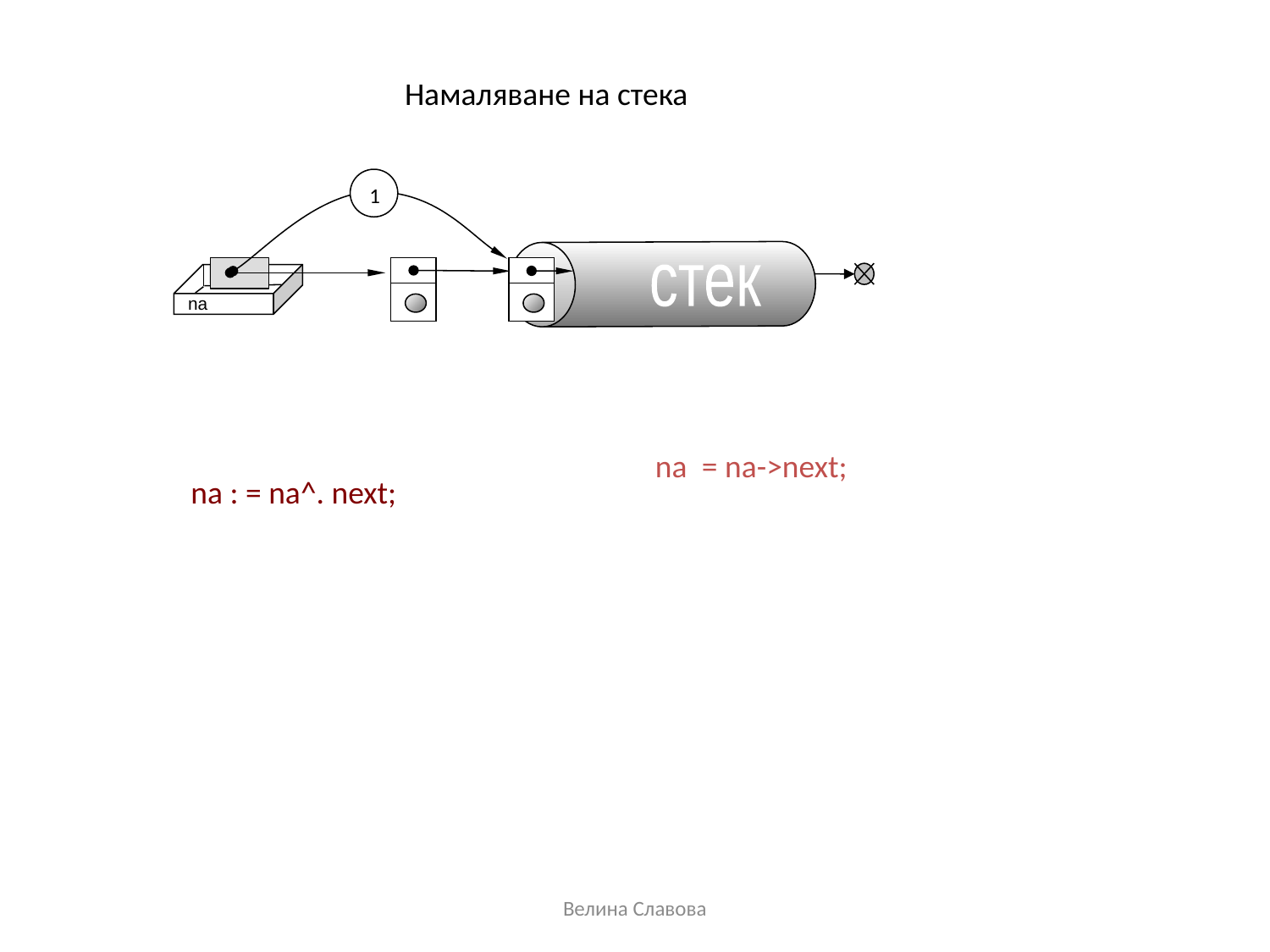

Намаляване на стека

1

стек

na

na  = na->next;
na : = na^. next;
Велина Славова